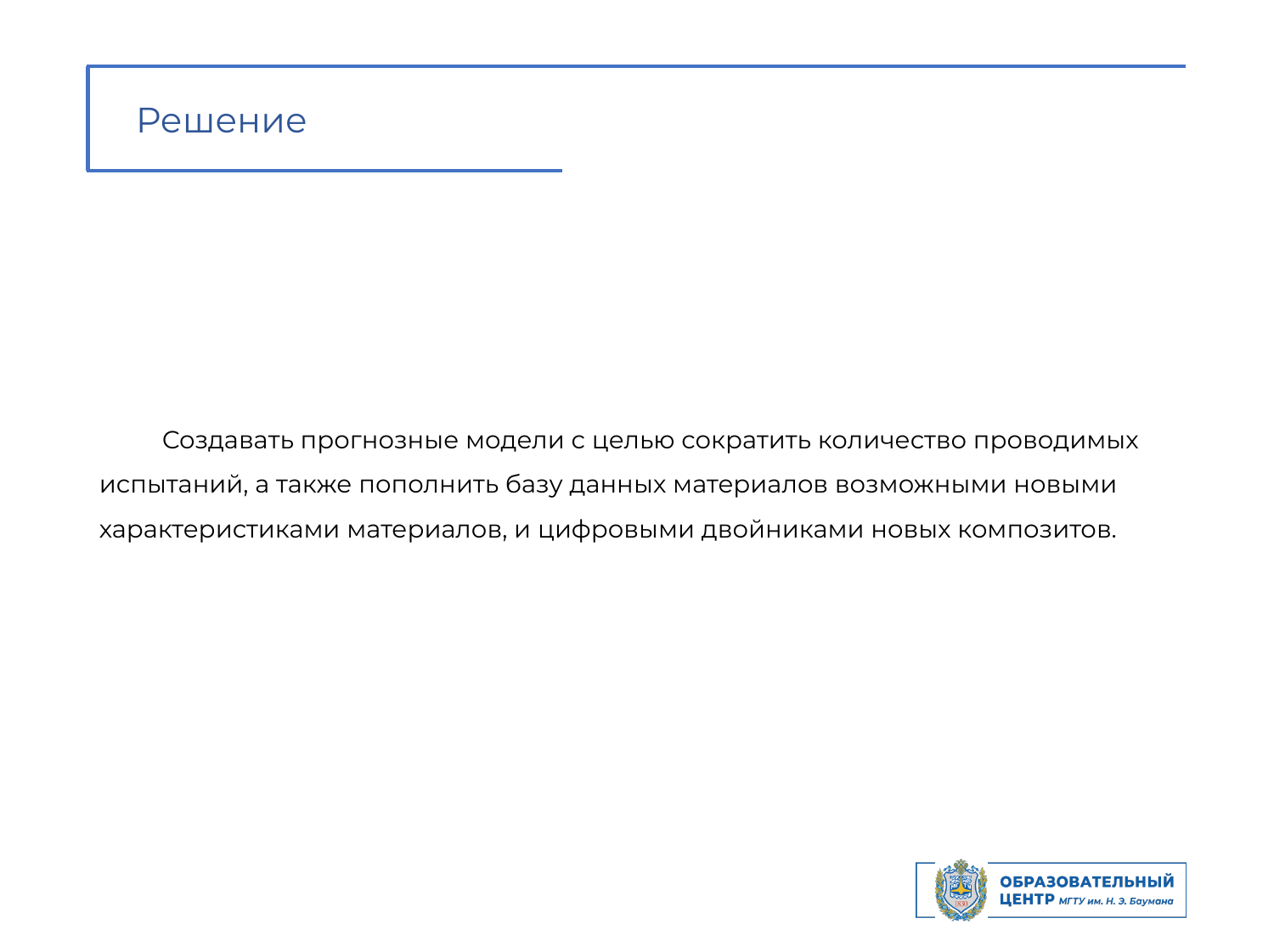

Решение

Создавать прогнозные модели с целью сократить количество проводимых испытаний, а также пополнить базу данных материалов возможными новыми характеристиками материалов, и цифровыми двойниками новых композитов.
4